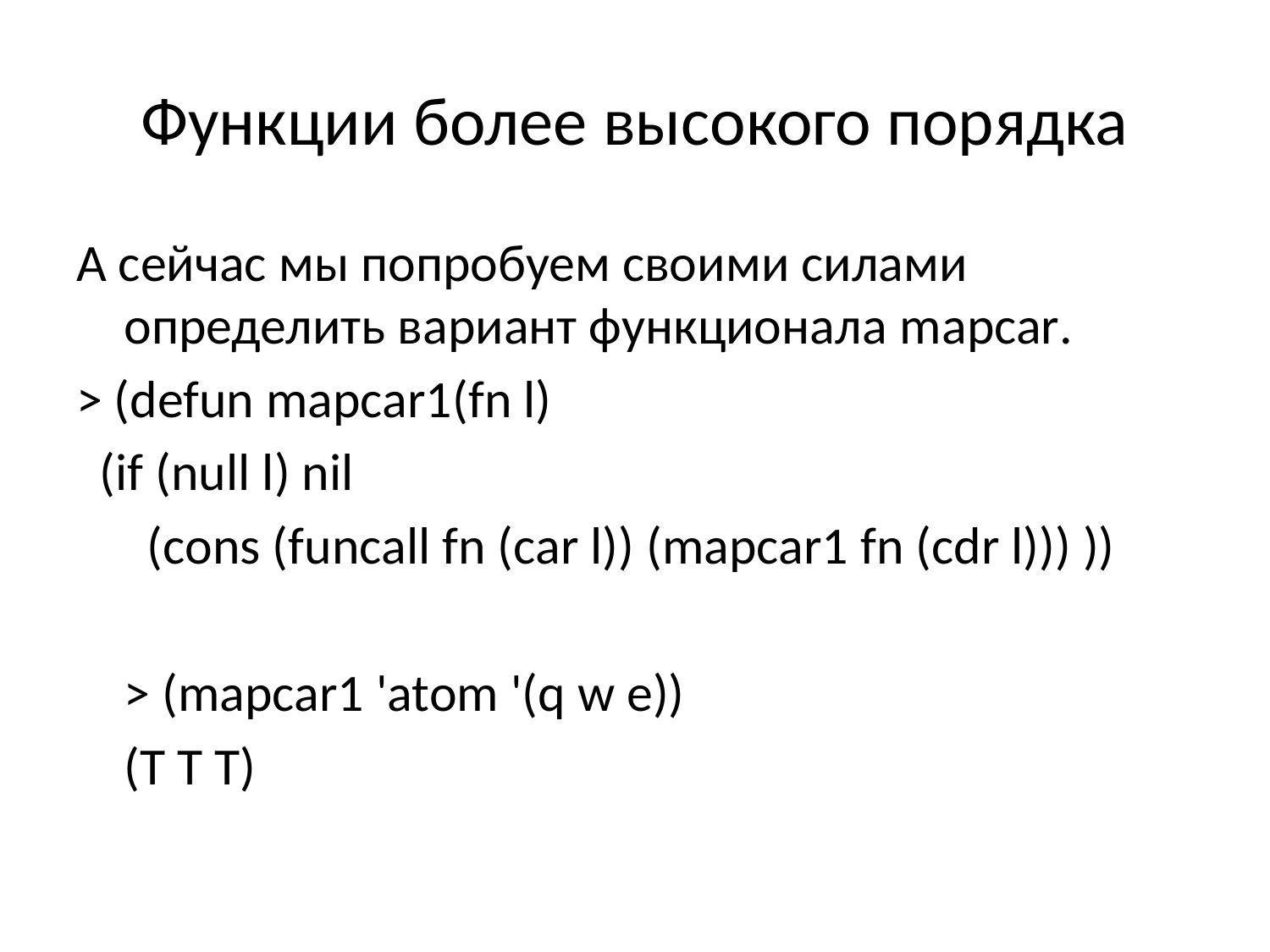

# Функции более высокого порядка
А сейчас мы попробуем своими силами определить вариант функционала mapcar.
> (defun mapcar1(fn l)
  (if (null l) nil
      (cons (funcall fn (car l)) (mapcar1 fn (cdr l))) ))

	> (mapcar1 'atom '(q w e))
	(T T T)